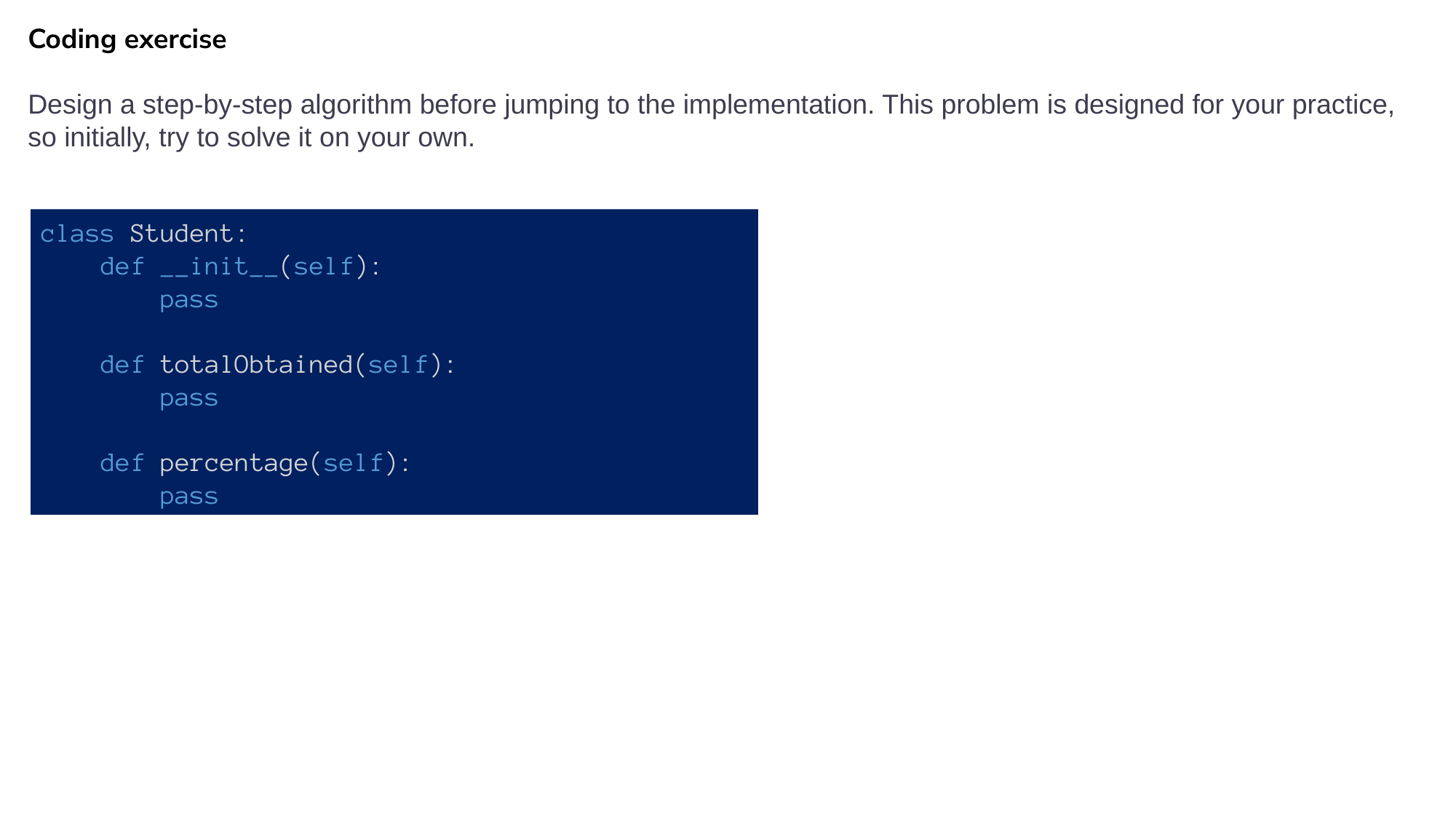

Coding exercise

Design a step-by-step algorithm before jumping to the implementation. This problem is designed for your practice, so initially, try to solve it on your own.
class Student:
    def __init__(self):
        pass
    def totalObtained(self):
        pass
    def percentage(self):
        pass